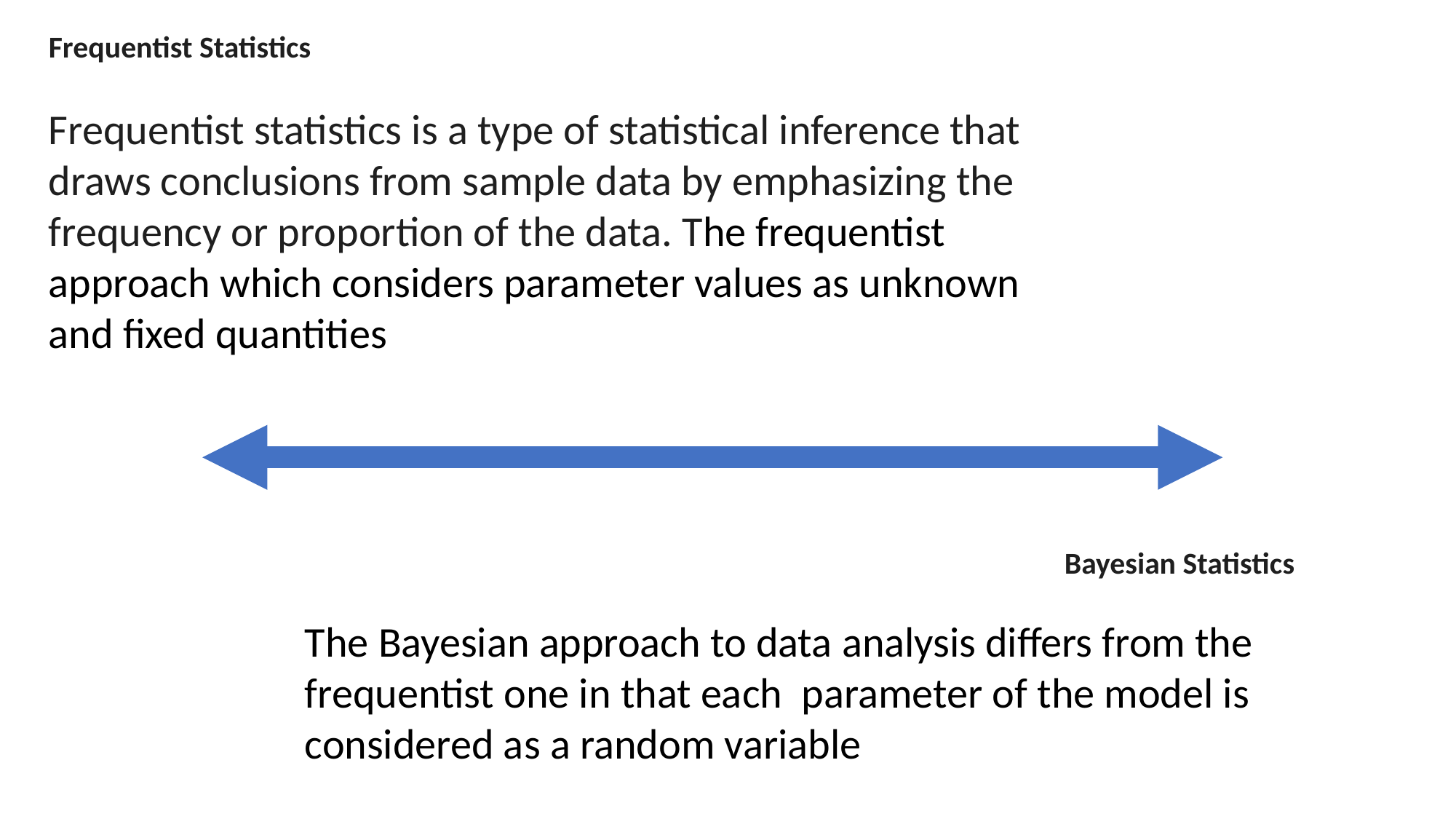

Frequentist Statistics
Frequentist statistics is a type of statistical inference that draws conclusions from sample data by emphasizing the frequency or proportion of the data. The frequentist  approach which considers parameter values as unknown and fixed quantities
Bayesian Statistics
The Bayesian approach to data analysis differs from the frequentist one in that each  parameter of the model is considered as a random variable